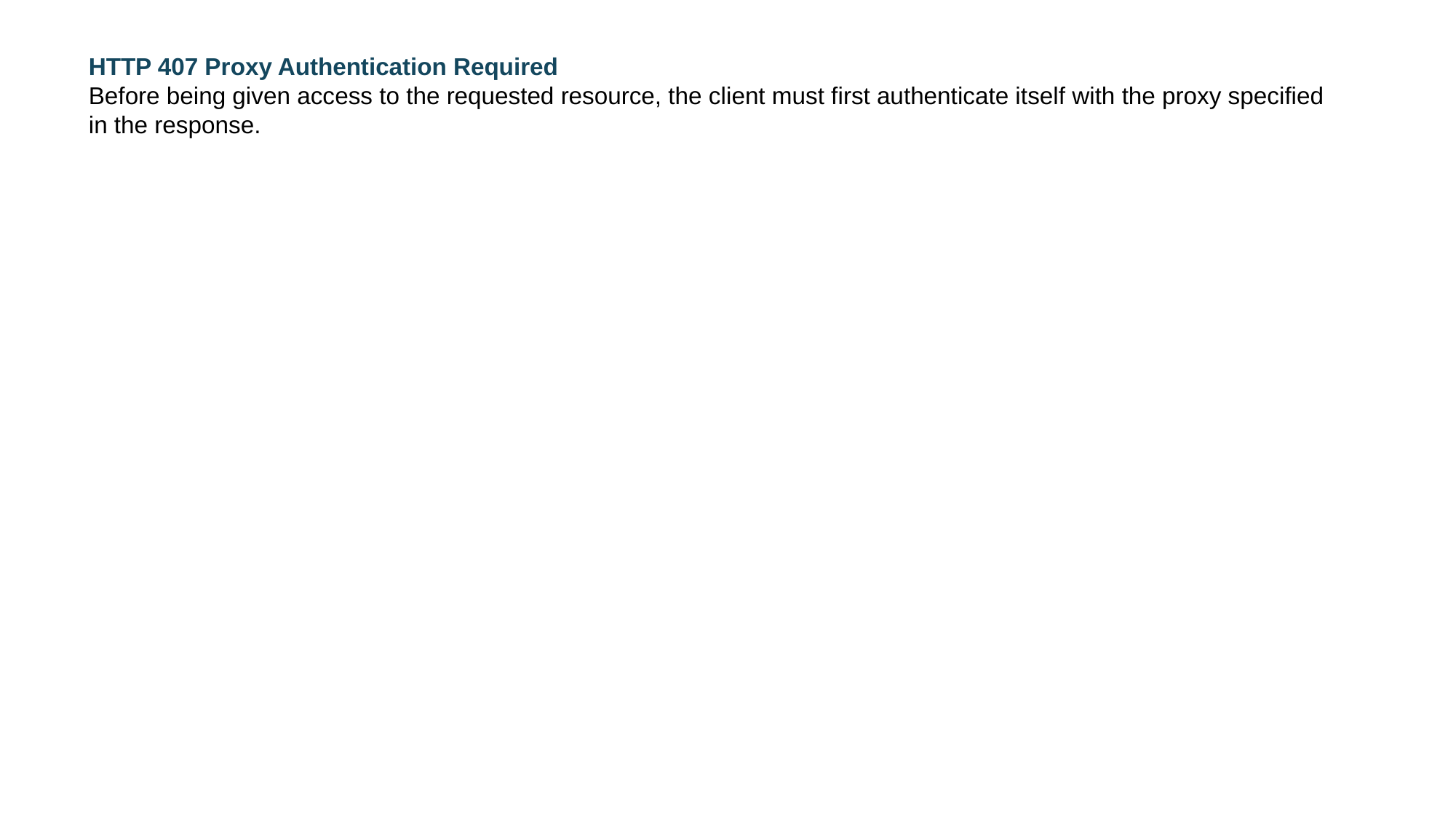

HTTP 407 Proxy Authentication Required
Before being given access to the requested resource, the client must first authenticate itself with the proxy specified in the response.